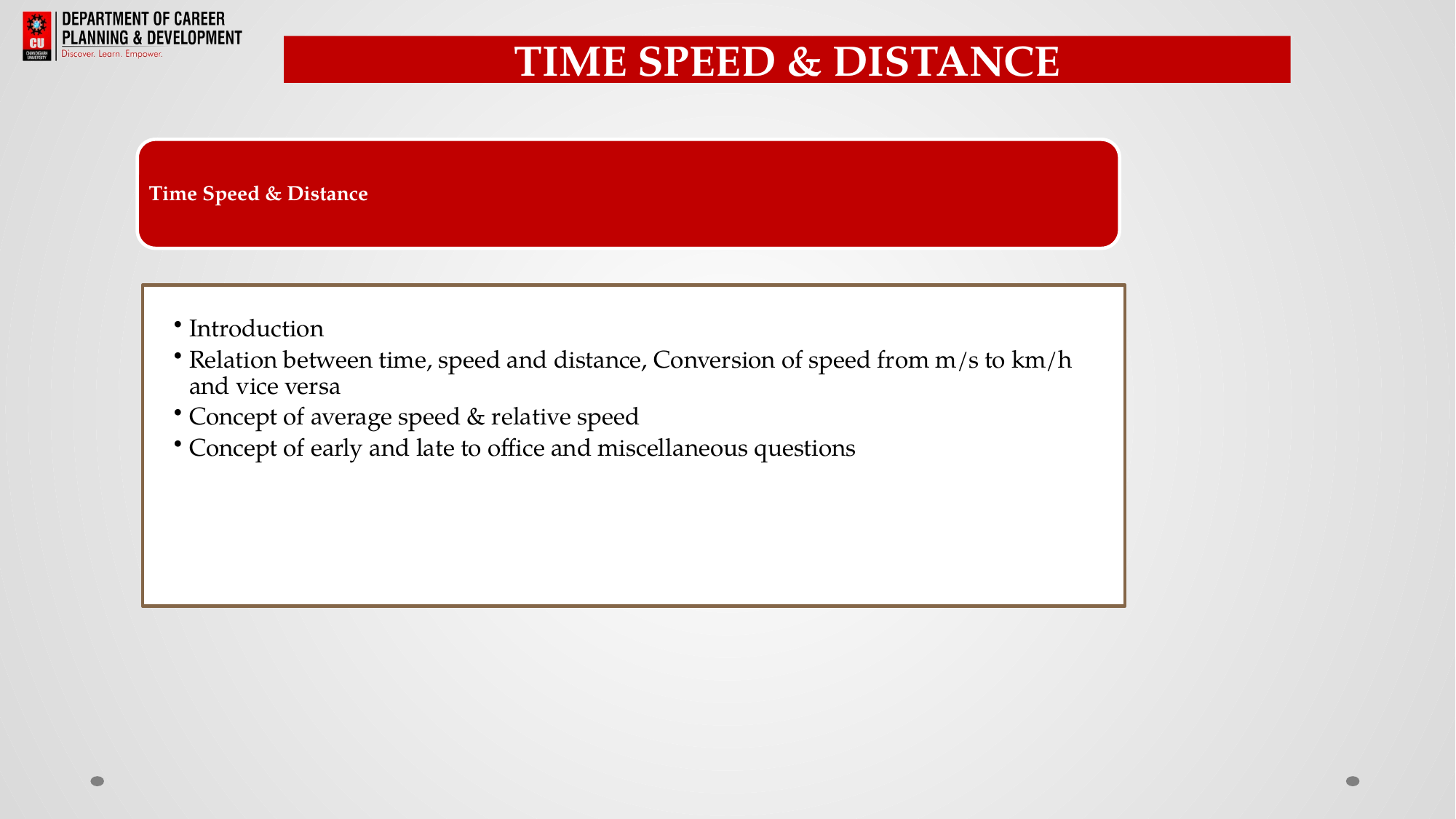

TIME SPEED & DISTANCE

Time Speed & Distance

Introduction
Relation between time, speed and distance, Conversion of speed from m/s to km/h and vice versa
Concept of average speed & relative speed
Concept of early and late to office and miscellaneous questions